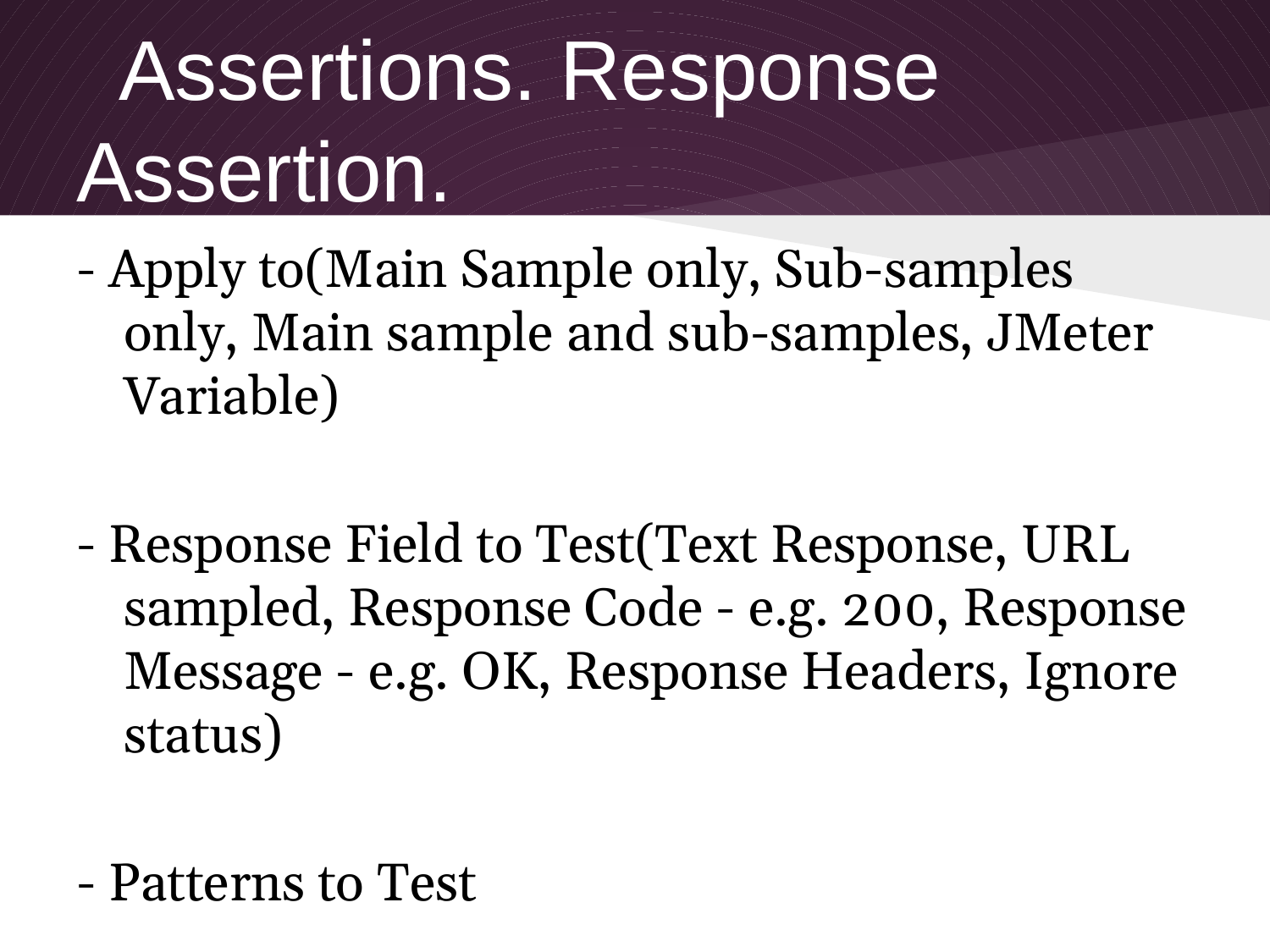

# Assertions. Response Assertion.
- Apply to(Main Sample only, Sub-samples only, Main sample and sub-samples, JMeter Variable)

- Response Field to Test(Text Response, URL sampled, Response Code - e.g. 200, Response Message - e.g. OK, Response Headers, Ignore status)

- Patterns to Test